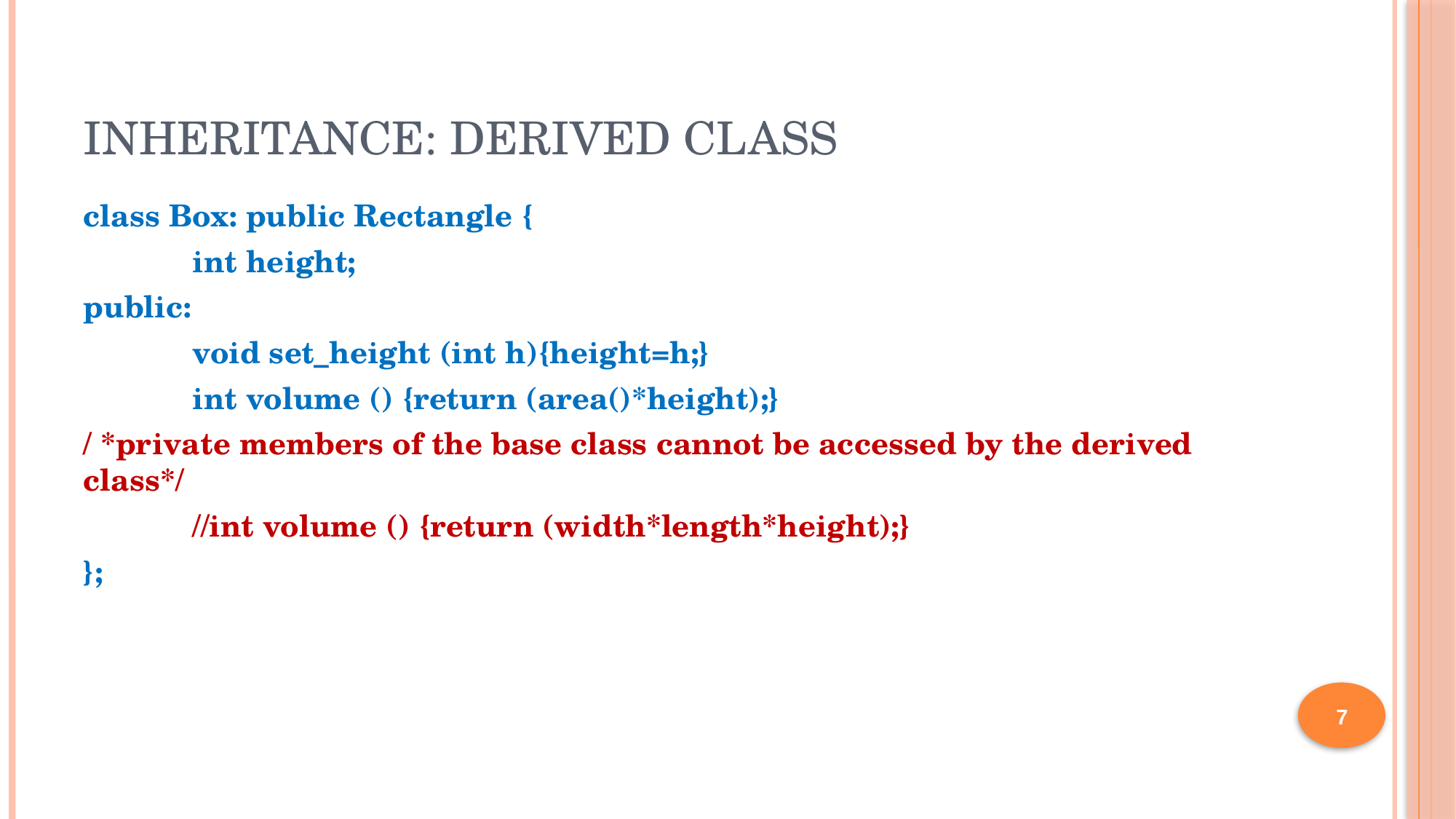

# Inheritance: Derived Class
class Box: public Rectangle {
	int height;
public:
	void set_height (int h){height=h;}
	int volume () {return (area()*height);}
/ *private members of the base class cannot be accessed by the derived class*/
	//int volume () {return (width*length*height);}
};
7